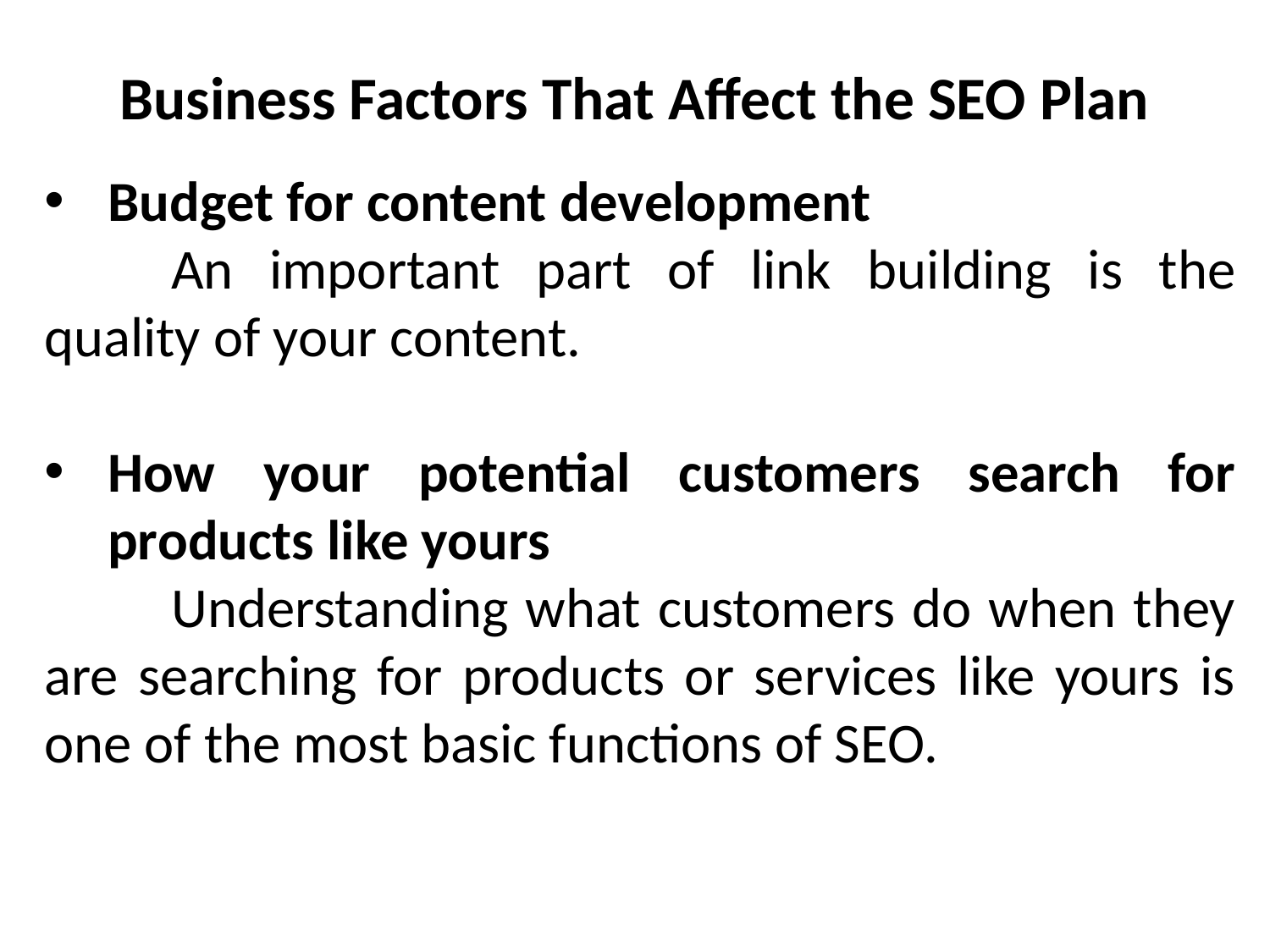

# Business Factors That Affect the SEO Plan
Budget for content development
	An important part of link building is the quality of your content.

How your potential customers search for products like yours
	Understanding what customers do when they are searching for products or services like yours is one of the most basic functions of SEO.